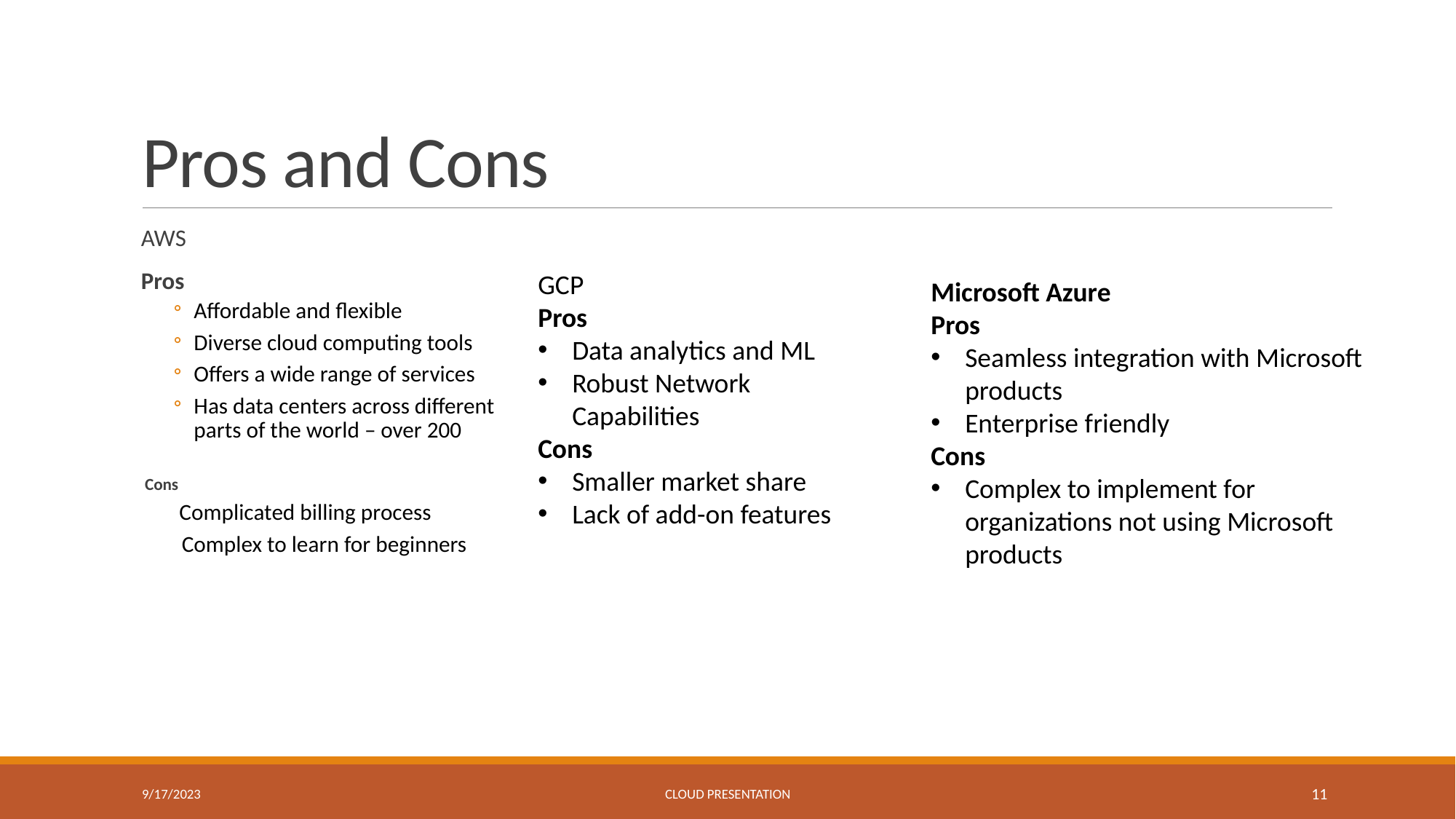

# Pros and Cons
AWS
Pros
Affordable and flexible
Diverse cloud computing tools
Offers a wide range of services
Has data centers across different parts of the world – over 200

 Cons
          Complicated billing process
        Complex to learn for beginners

GCP
Pros
Data analytics and ML
Robust Network Capabilities
Cons
Smaller market share
Lack of add-on features

Microsoft Azure
Pros
Seamless integration with Microsoft products
Enterprise friendly
Cons
Complex to implement for organizations not using Microsoft products

9/17/2023
Cloud Presentation
11